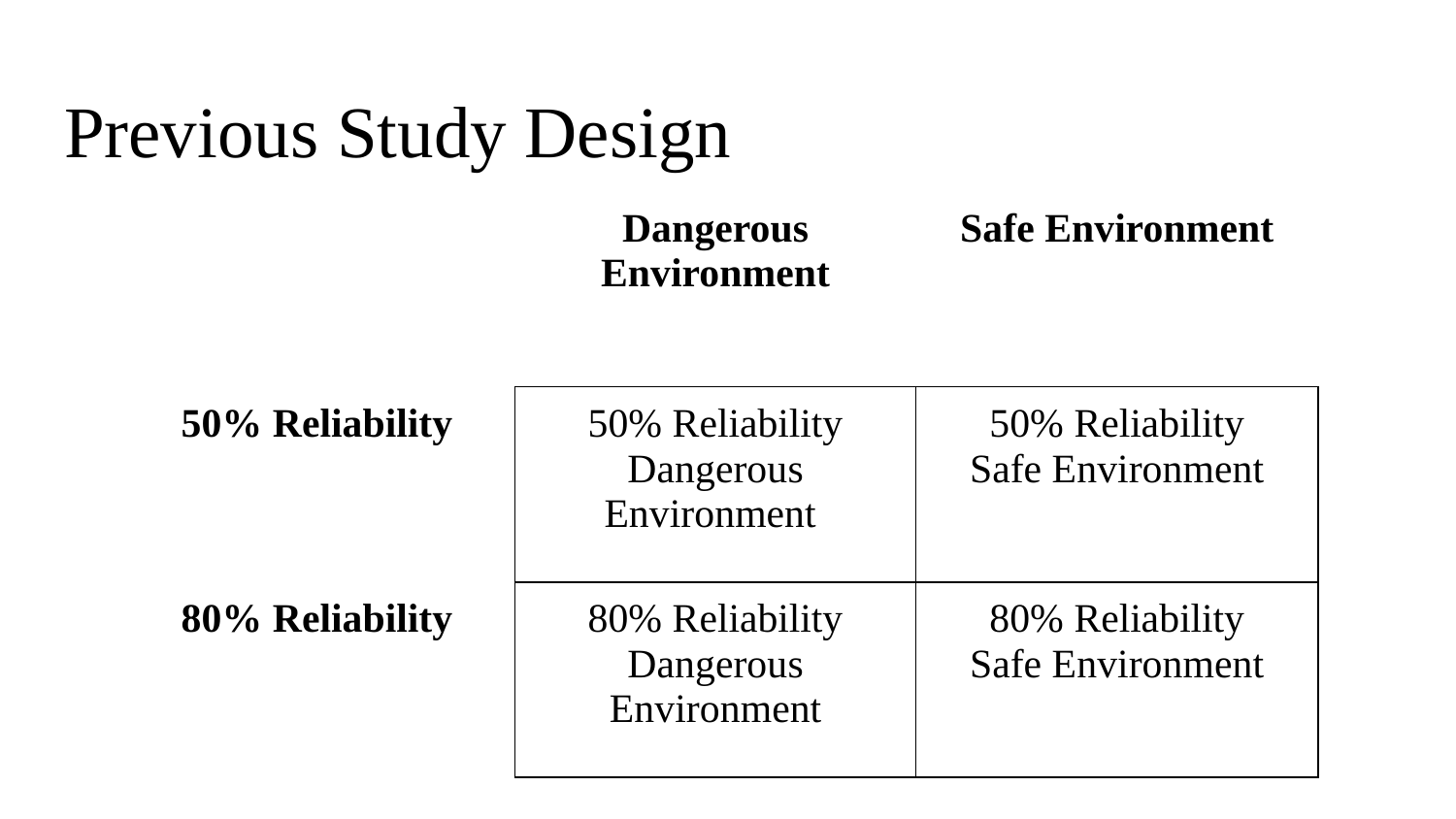

# Previous Study Design
|  | Dangerous Environment | Safe Environment |
| --- | --- | --- |
| 50% Reliability | 50% Reliability Dangerous Environment | 50% Reliability Safe Environment |
| 80% Reliability | 80% Reliability Dangerous Environment | 80% Reliability Safe Environment |